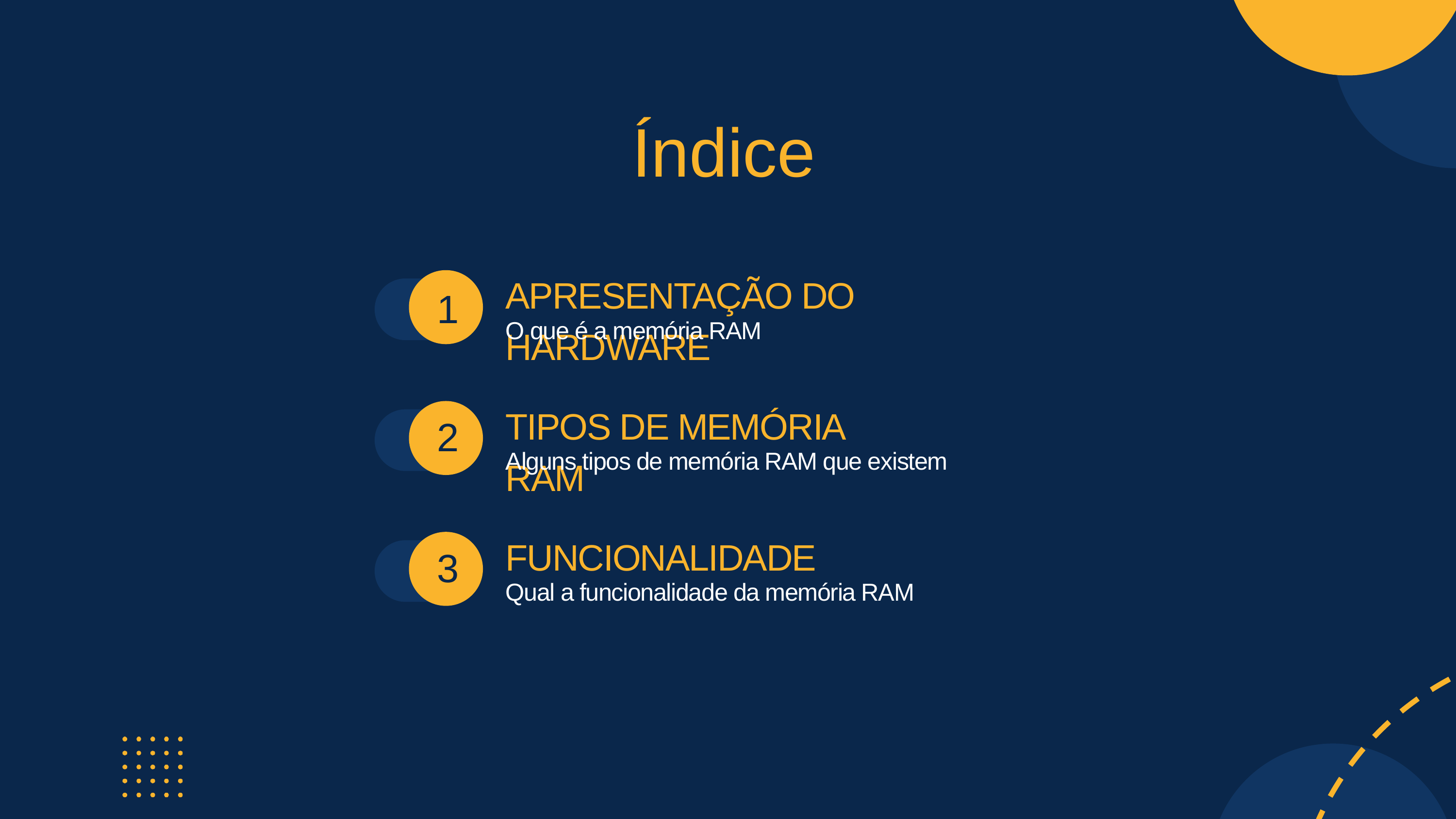

Índice
APRESENTAÇÃO DO HARDWARE

1

O que é a memória RAM
TIPOS DE MEMÓRIA RAM

2

Alguns tipos de memória RAM que existem
FUNCIONALIDADE

3

Qual a funcionalidade da memória RAM